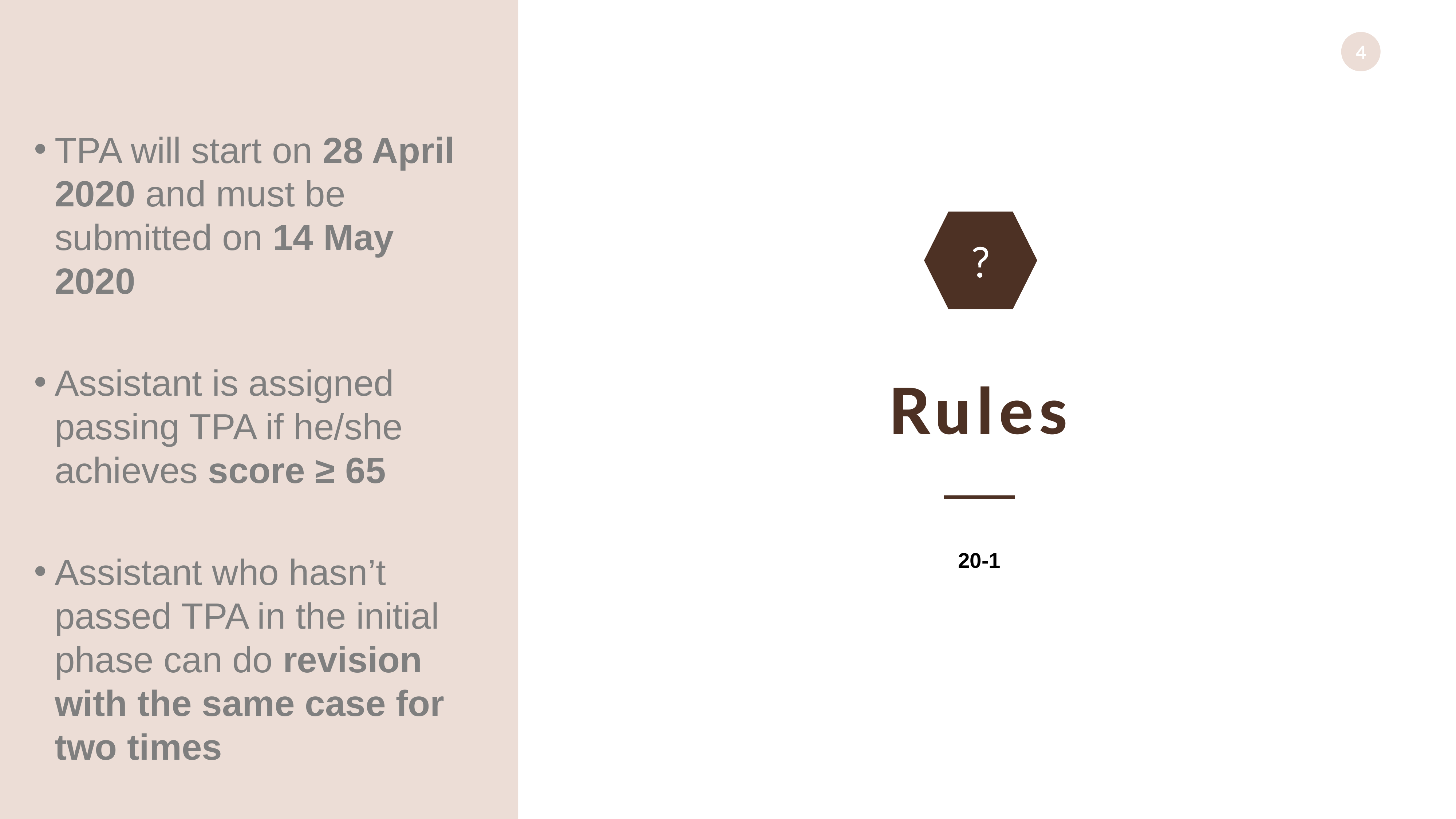

TPA will start on 28 April 2020 and must be submitted on 14 May 2020

Assistant is assigned passing TPA if he/she achieves score ≥ 65

Assistant who hasn’t passed TPA in the initial phase can do revision with the same case for two times
?
Rules
20-1